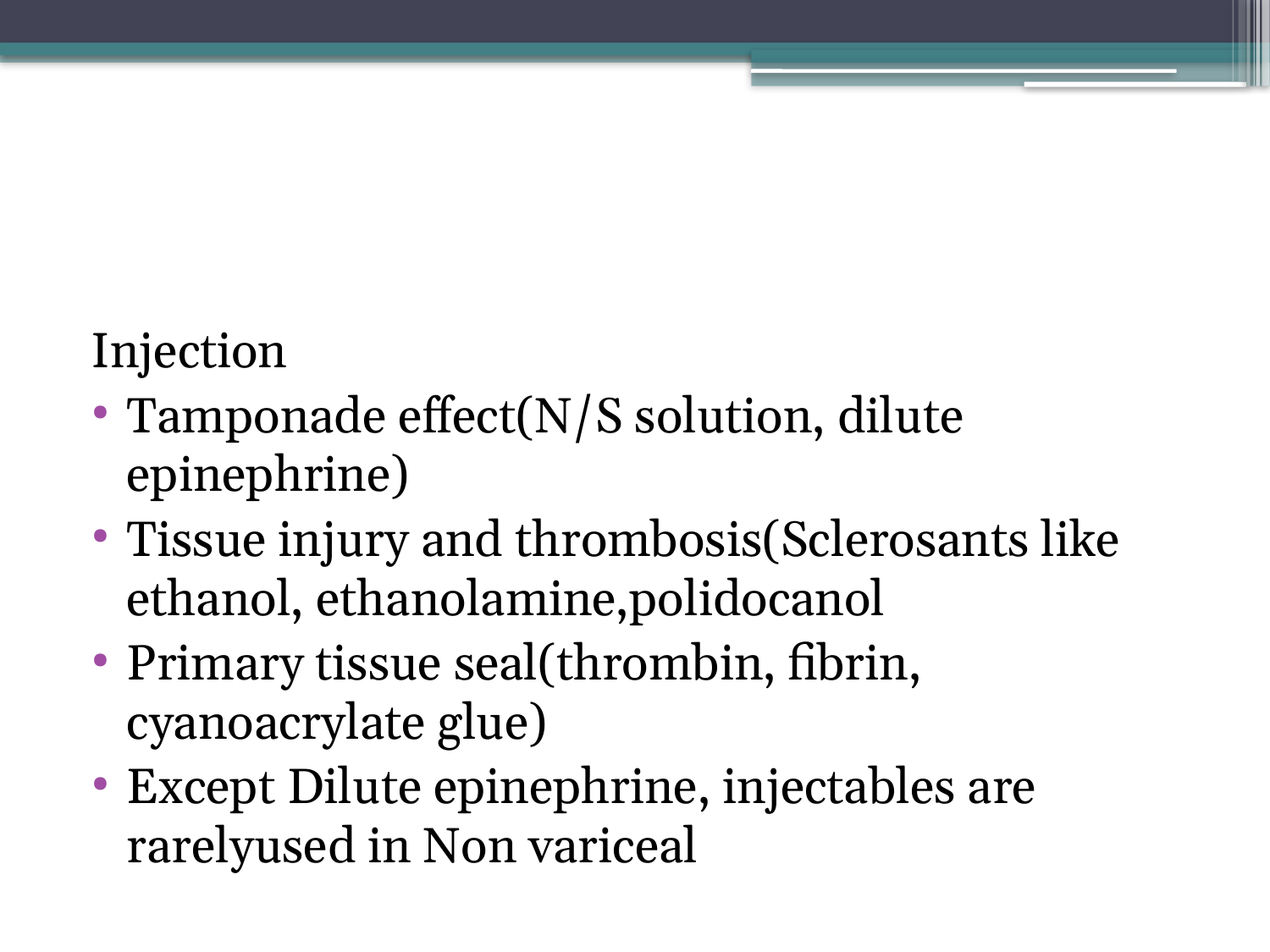

#
Injection
Tamponade effect(N/S solution, dilute epinephrine)
Tissue injury and thrombosis(Sclerosants like ethanol, ethanolamine,polidocanol
Primary tissue seal(thrombin, fibrin, cyanoacrylate glue)
Except Dilute epinephrine, injectables are rarelyused in Non variceal